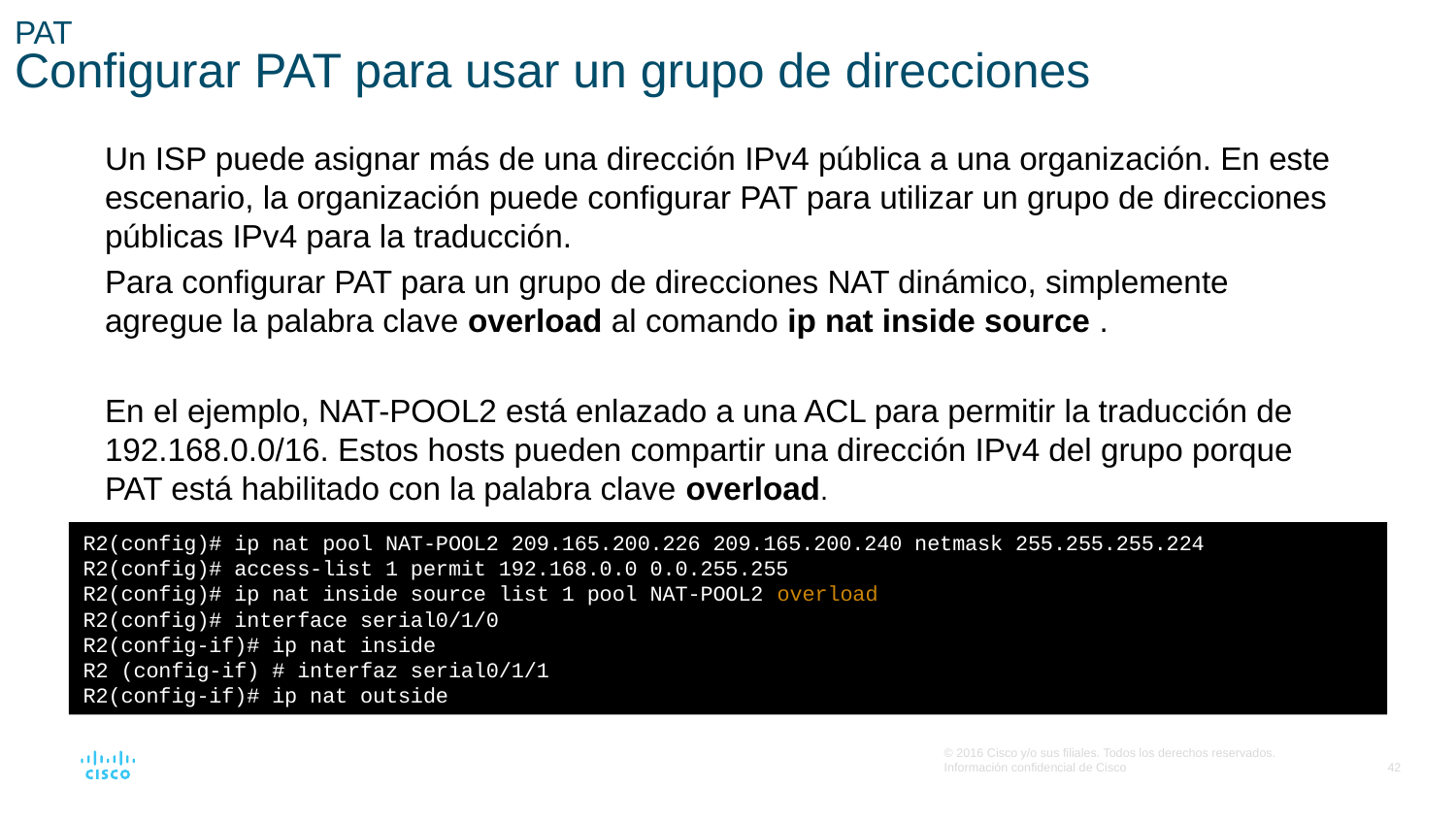

# PAT Configurar PAT para usar un grupo de direcciones
Un ISP puede asignar más de una dirección IPv4 pública a una organización. En este escenario, la organización puede configurar PAT para utilizar un grupo de direcciones públicas IPv4 para la traducción.
Para configurar PAT para un grupo de direcciones NAT dinámico, simplemente agregue la palabra clave overload al comando ip nat inside source .

En el ejemplo, NAT-POOL2 está enlazado a una ACL para permitir la traducción de 192.168.0.0/16. Estos hosts pueden compartir una dirección IPv4 del grupo porque PAT está habilitado con la palabra clave overload.
R2(config)# ip nat pool NAT-POOL2 209.165.200.226 209.165.200.240 netmask 255.255.255.224
R2(config)# access-list 1 permit 192.168.0.0 0.0.255.255
R2(config)# ip nat inside source list 1 pool NAT-POOL2 overload
R2(config)# interface serial0/1/0
R2(config-if)# ip nat inside
R2 (config-if) # interfaz serial0/1/1
R2(config-if)# ip nat outside